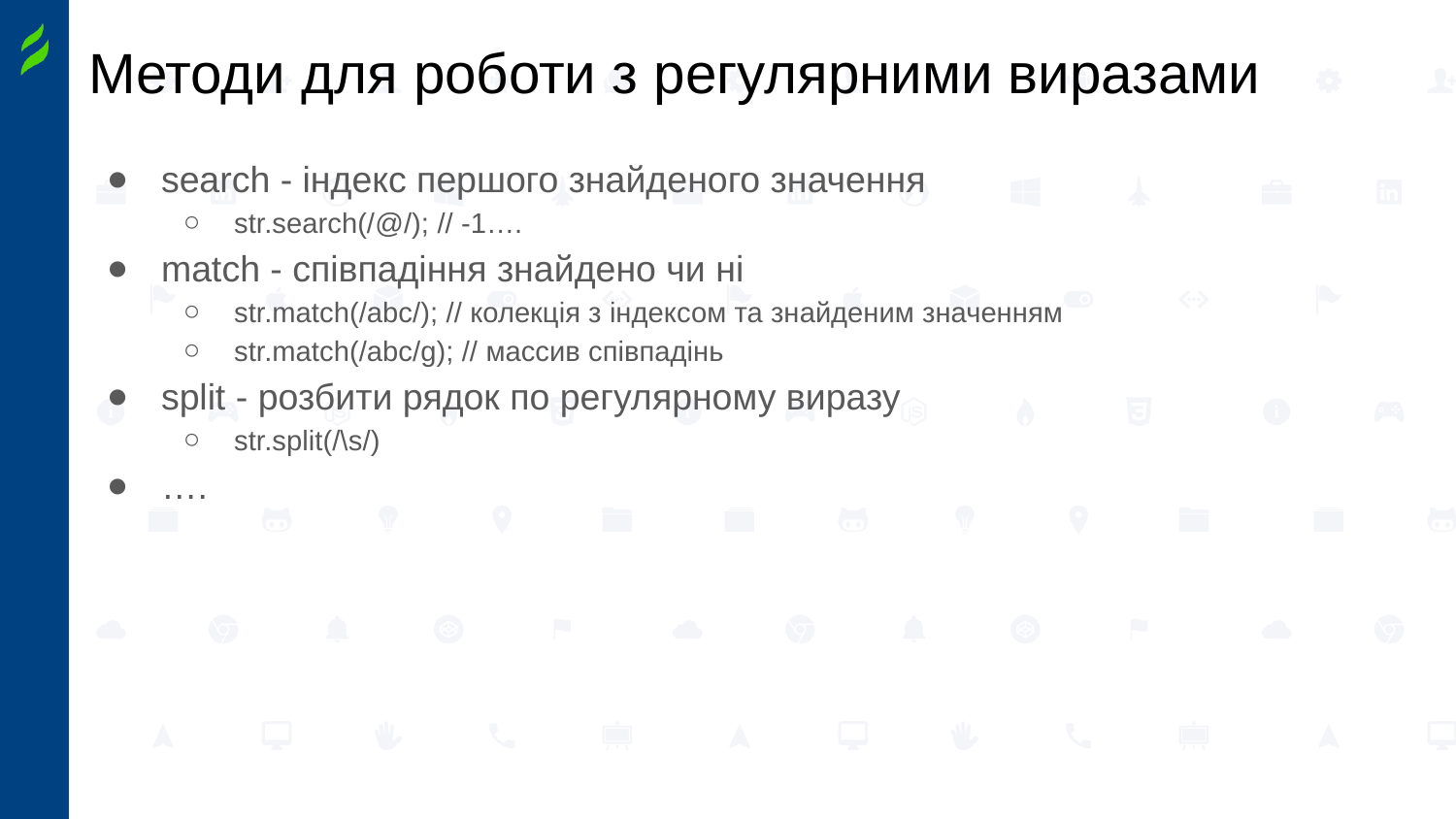

# Методи для роботи з регулярними виразами
search - індекс першого знайденого значення
str.search(/@/); // -1….
match - співпадіння знайдено чи ні
str.match(/abc/); // колекція з індексом та знайденим значенням
str.match(/abc/g); // массив співпадінь
split - розбити рядок по регулярному виразу
str.split(/\s/)
….